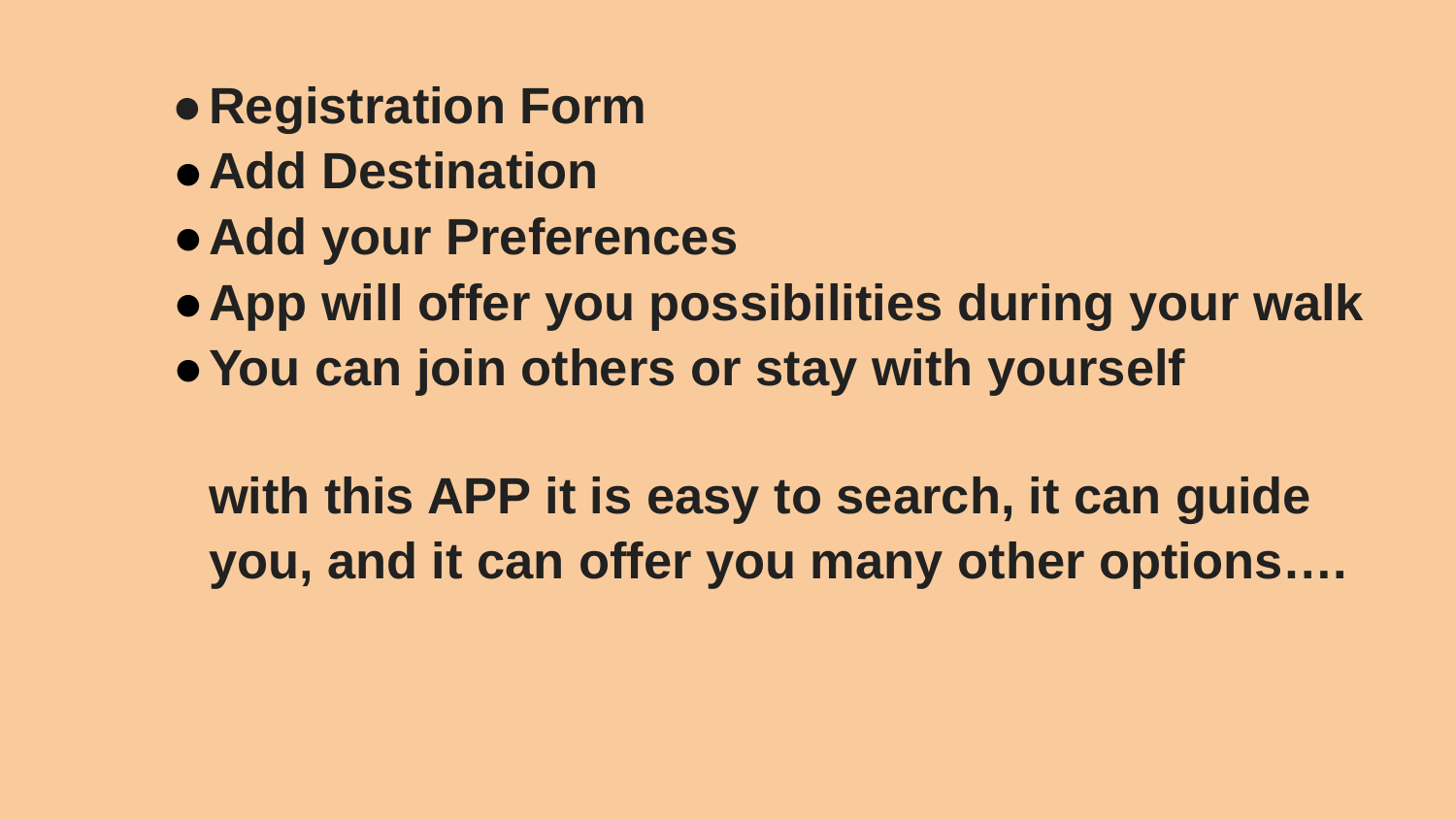

Registration Form
Add Destination
Add your Preferences
App will offer you possibilities during your walk
You can join others or stay with yourself

with this APP it is easy to search, it can guide you, and it can offer you many other options….